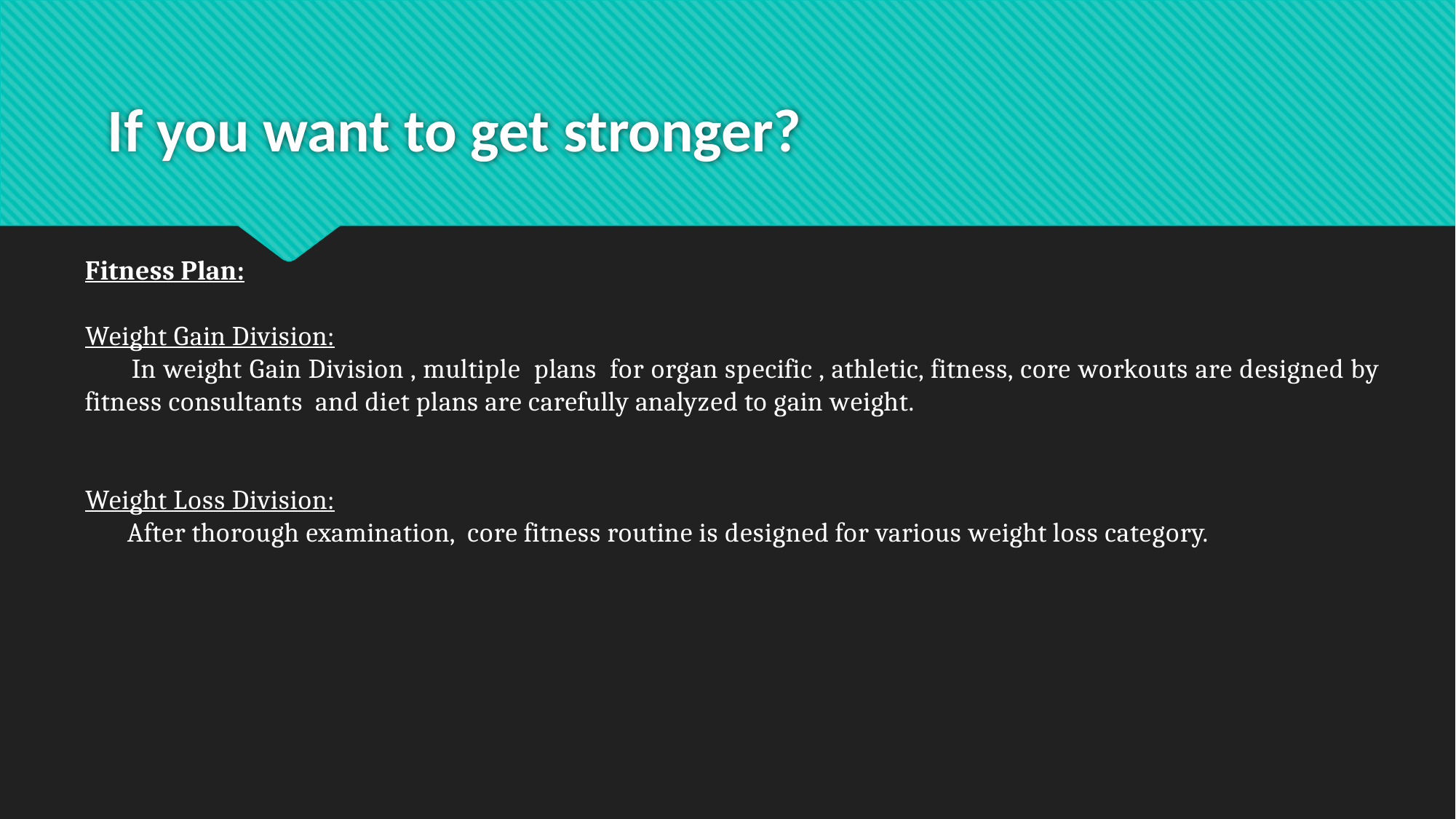

# If you want to get stronger?
Fitness Plan:

Weight Gain Division:
       In weight Gain Division , multiple  plans  for organ specific , athletic, fitness, core workouts are designed by fitness consultants  and diet plans are carefully analyzed to gain weight.

Weight Loss Division:
       After thorough examination,  core fitness routine is designed for various weight loss category.